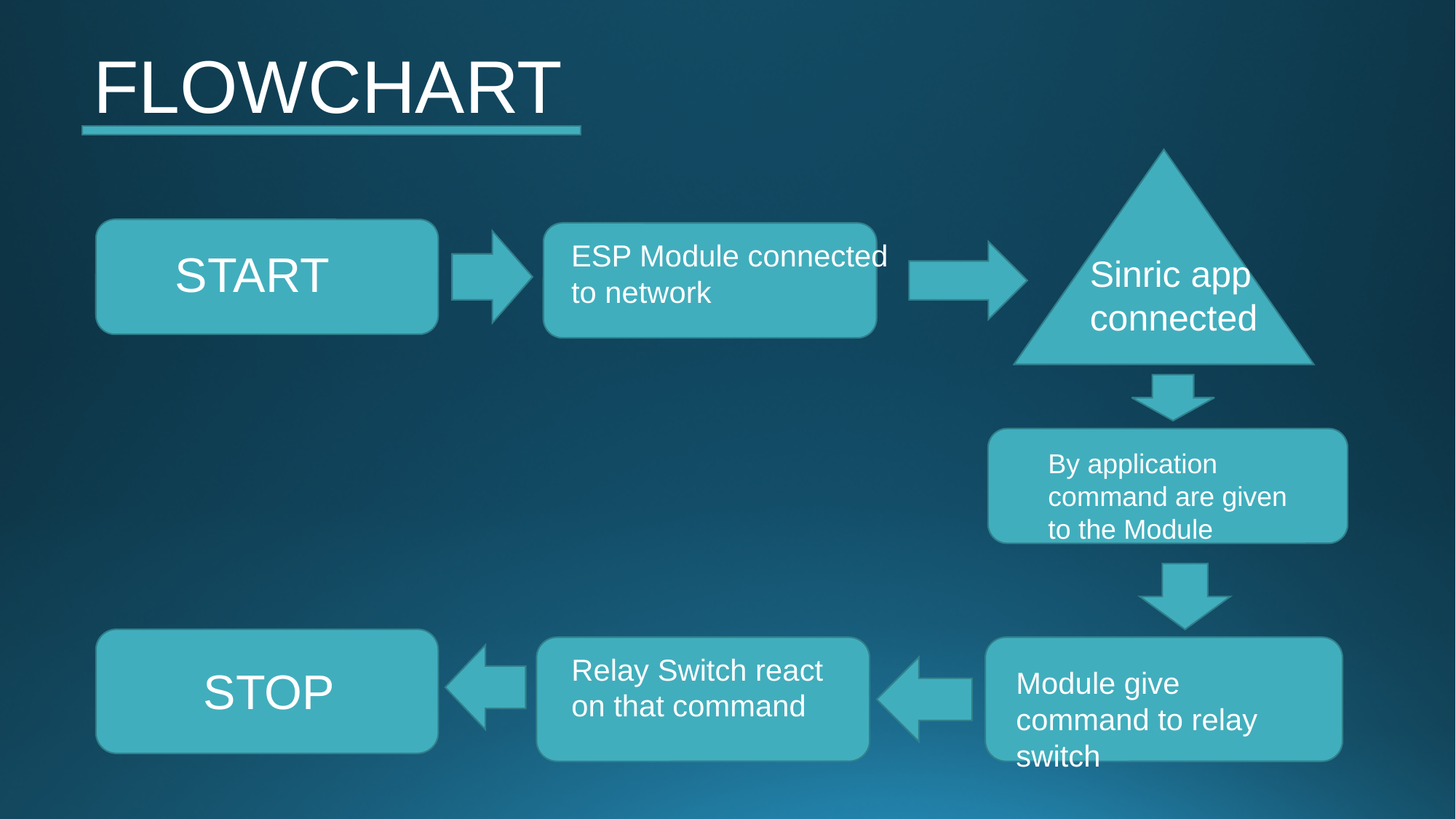

# FLOWCHART

ESP Module connected to network
START

Sinric app connected

By application command are given to the Module

Relay Switch react on that command
STOP

Module give command to relay switch